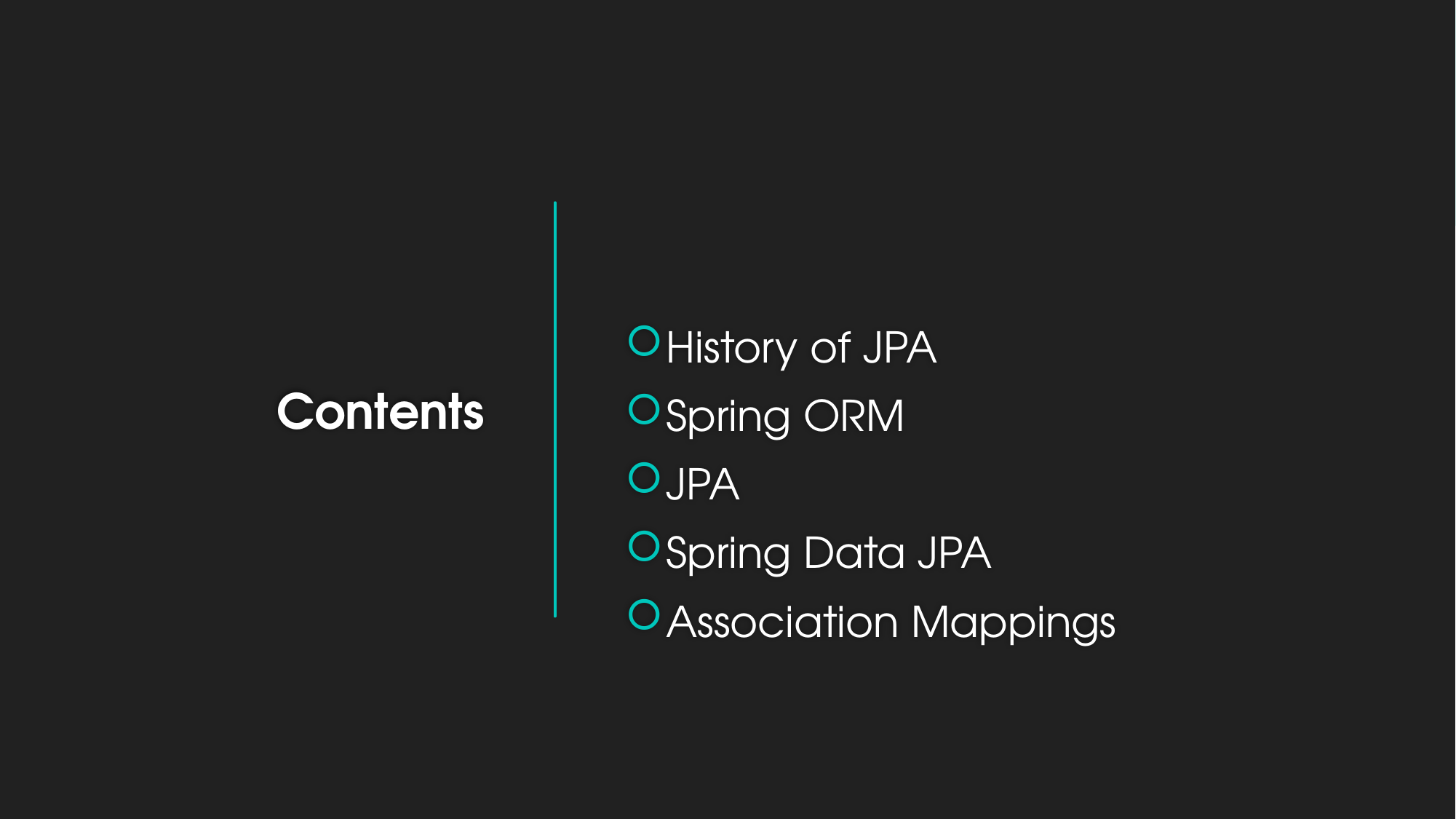

# Contents

History of JPA
Spring ORM
JPA
Spring Data JPA
Association Mappings